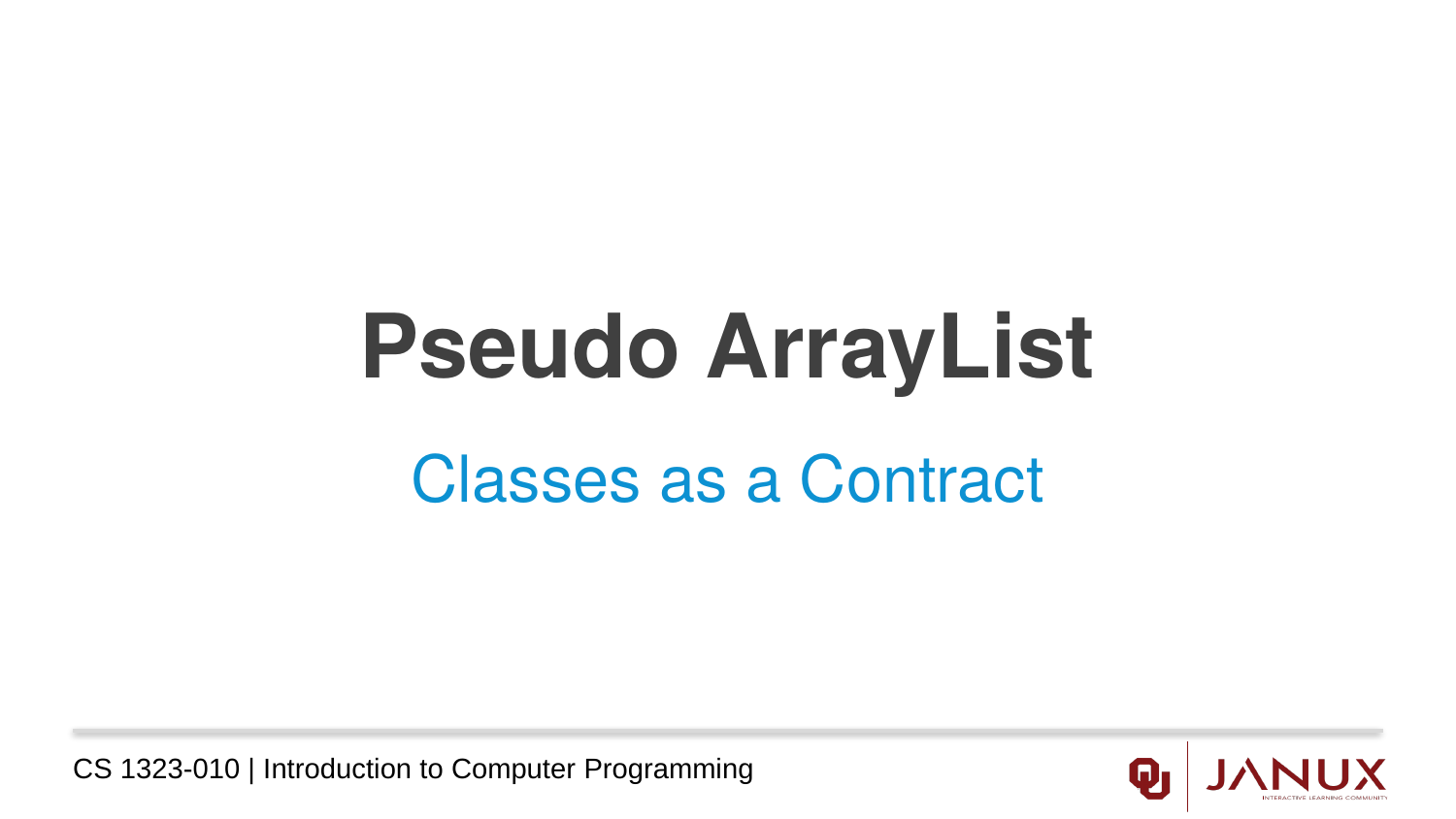

# Pseudo ArrayList
Classes as a Contract